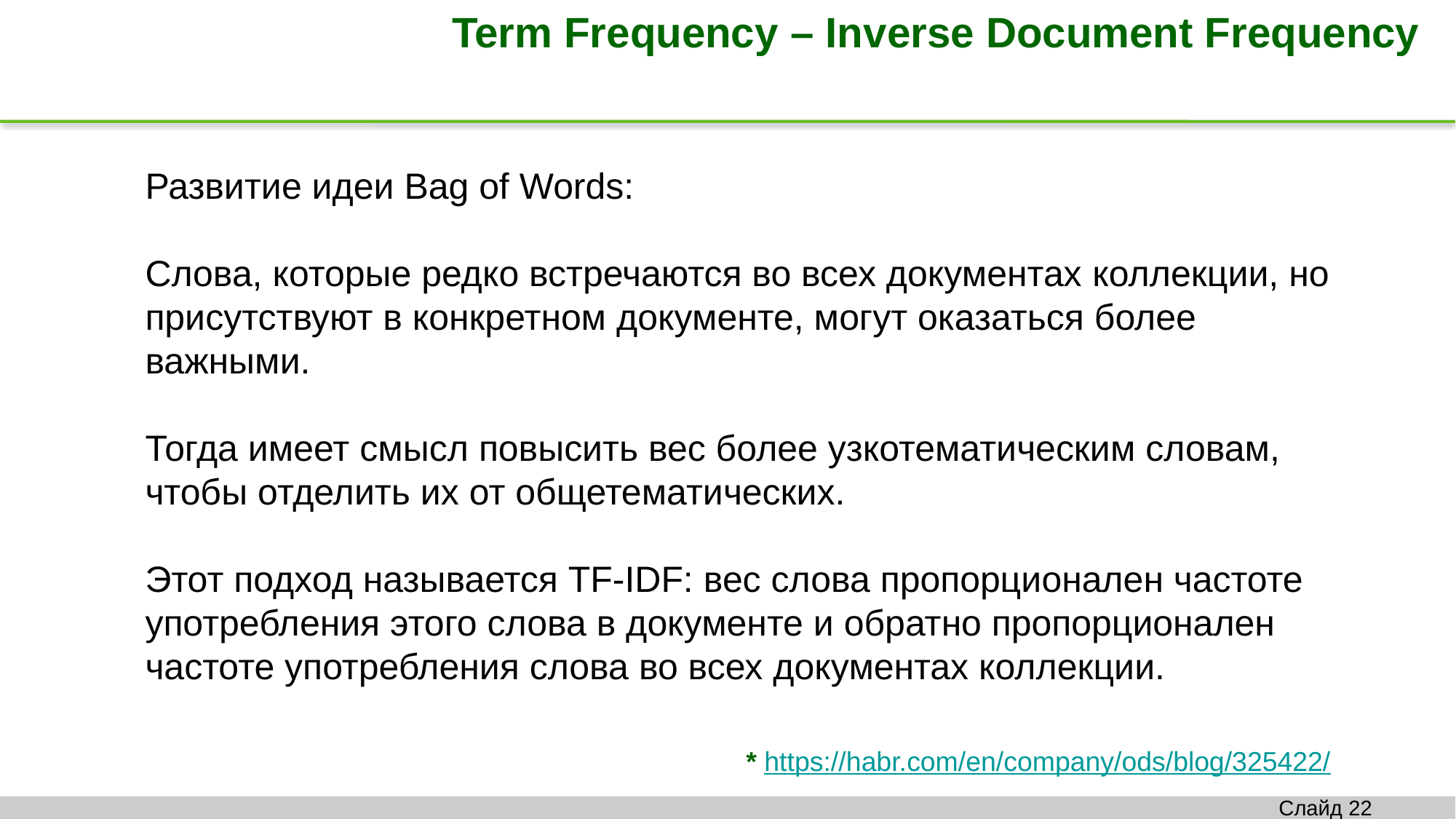

Term Frequency – Inverse Document Frequency
Развитие идеи Bag of Words:

Слова, которые редко встречаются во всех документах коллекции, но присутствуют в конкретном документе, могут оказаться более важными.

Тогда имеет смысл повысить вес более узкотематическим словам, чтобы отделить их от общетематических.

Этот подход называется TF-IDF: вес слова пропорционален частоте употребления этого слова в документе и обратно пропорционален частоте употребления слова во всех документах коллекции.
* https://habr.com/en/company/ods/blog/325422/